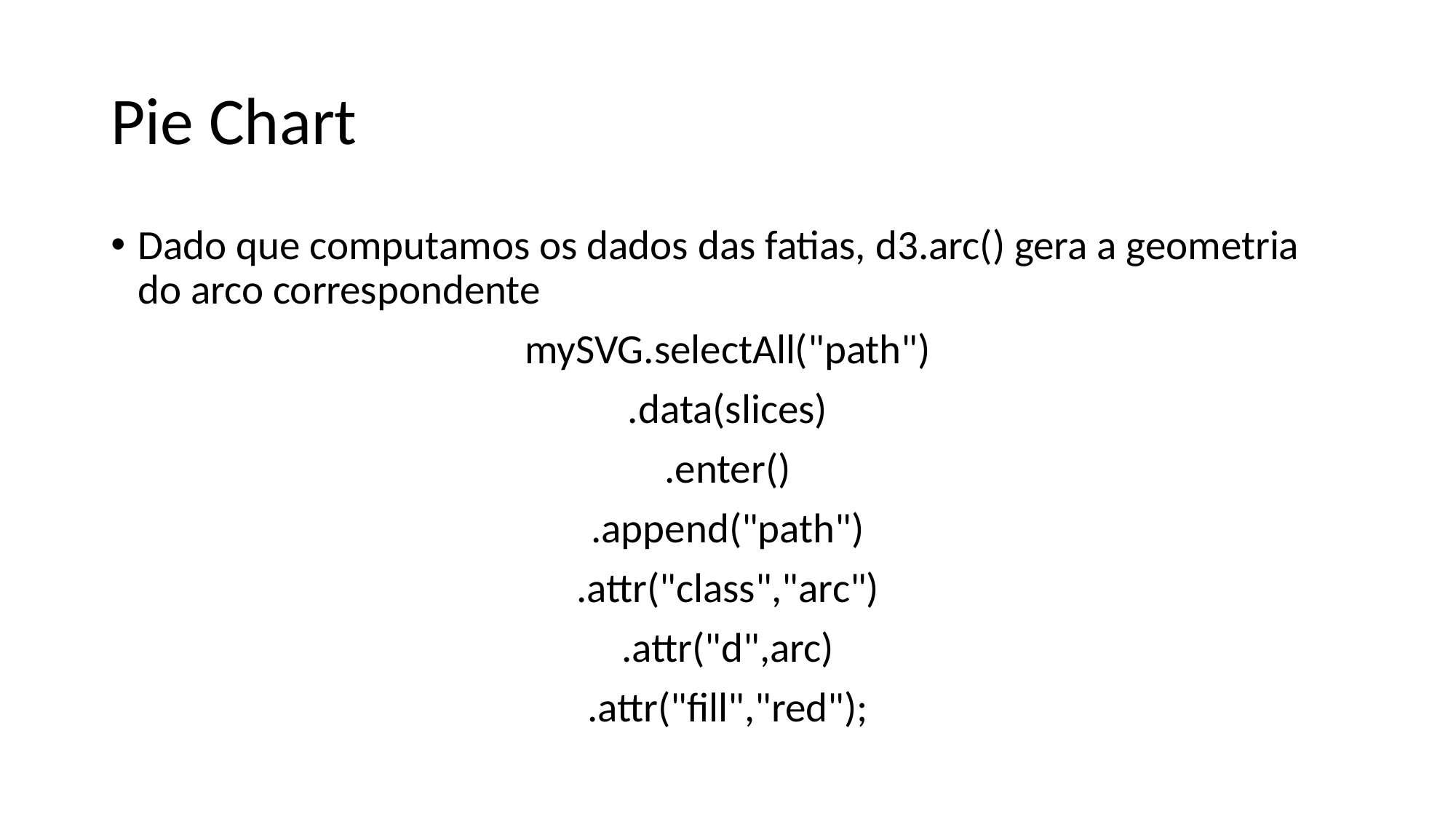

# Pie Chart
Dado que computamos os dados das fatias, d3.arc() gera a geometria do arco correspondente
mySVG.selectAll("path")
.data(slices)
.enter()
.append("path")
.attr("class","arc")
.attr("d",arc)
.attr("fill","red");